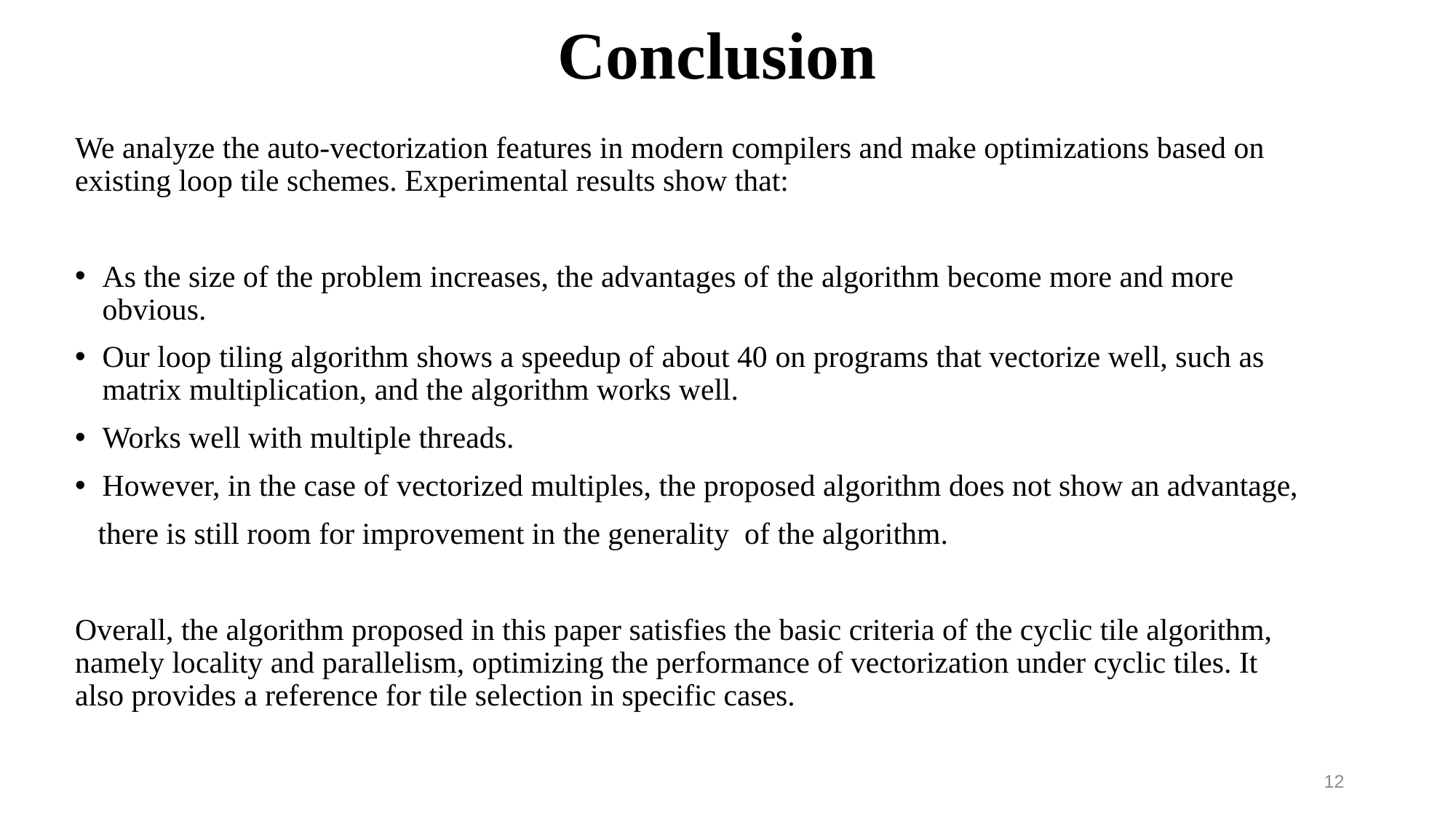

# Conclusion

We analyze the auto-vectorization features in modern compilers and make optimizations based on existing loop tile schemes. Experimental results show that:

As the size of the problem increases, the advantages of the algorithm become more and more obvious.
Our loop tiling algorithm shows a speedup of about 40 on programs that vectorize well, such as matrix multiplication, and the algorithm works well.
Works well with multiple threads.
However, in the case of vectorized multiples, the proposed algorithm does not show an advantage,
   there is still room for improvement in the generality  of the algorithm.

Overall, the algorithm proposed in this paper satisfies the basic criteria of the cyclic tile algorithm, namely locality and parallelism, optimizing the performance of vectorization under cyclic tiles. It also provides a reference for tile selection in specific cases.
12